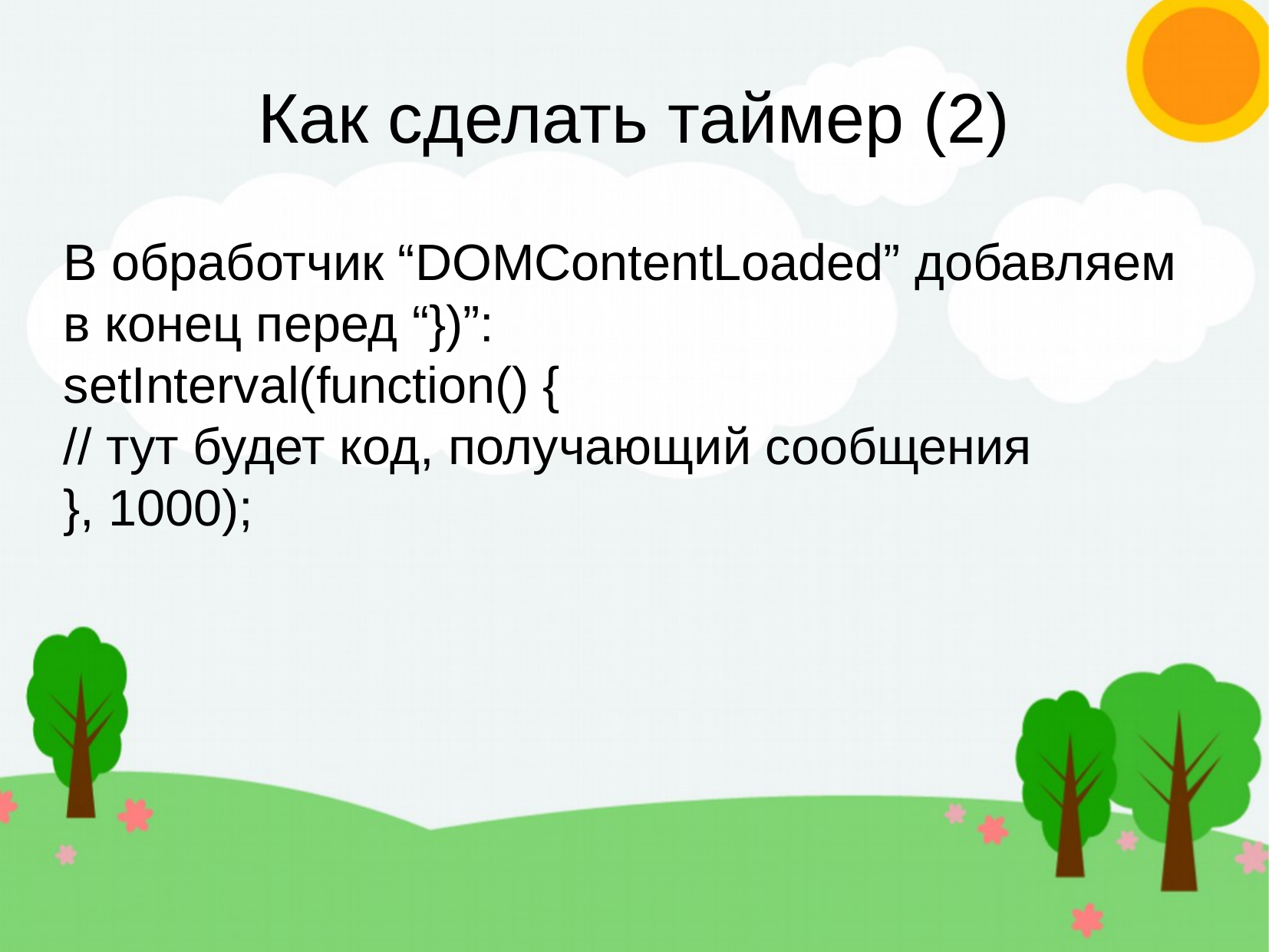

Как сделать таймер (2)
В обработчик “DOMContentLoaded” добавляем в конец перед “})”:
setInterval(function() {
// тут будет код, получающий сообщения
}, 1000);